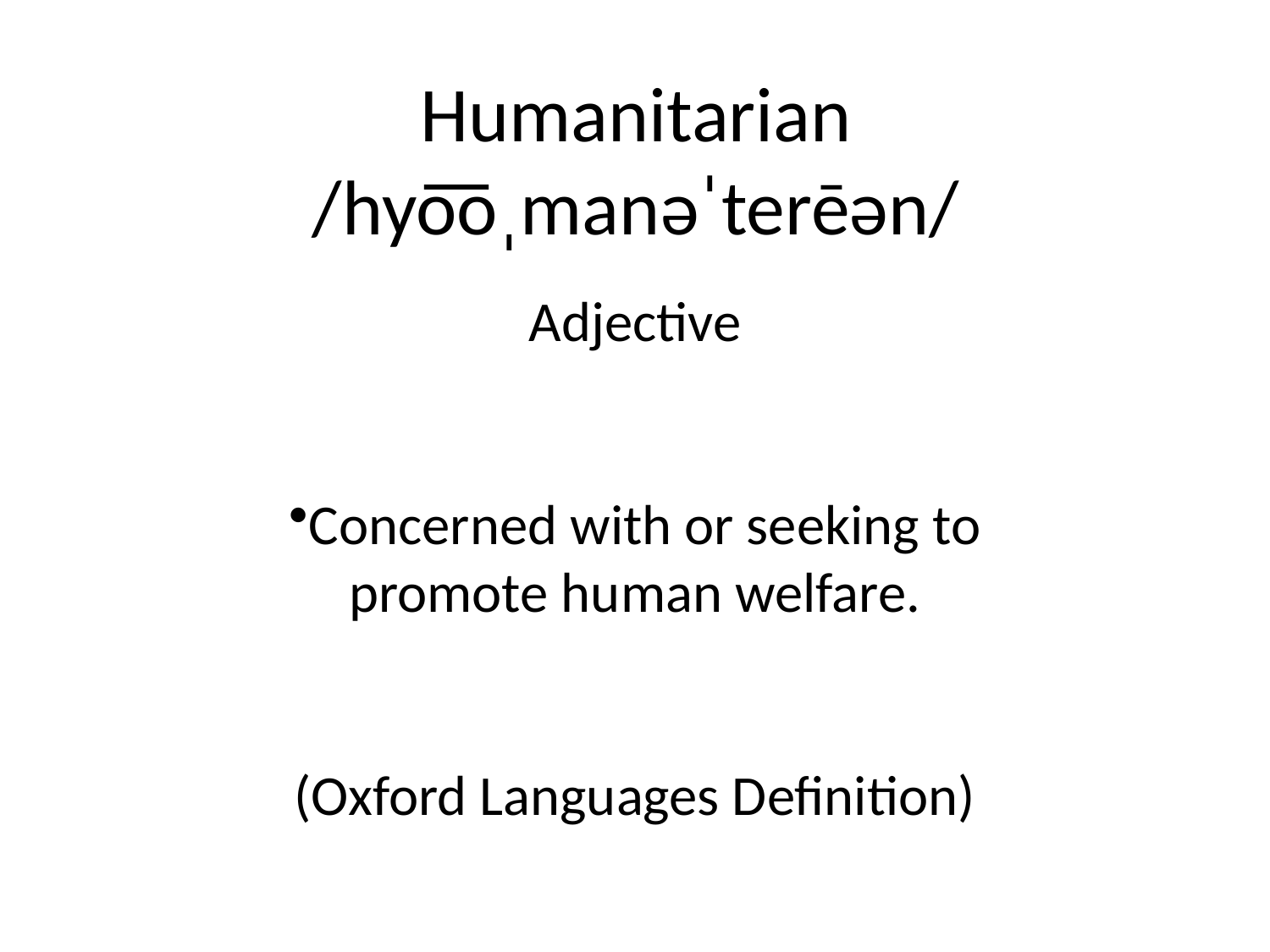

# Humanitarian
/hyo͞oˌmanəˈterēən/
Adjective

Concerned with or seeking to promote human welfare.

(Oxford Languages Definition)